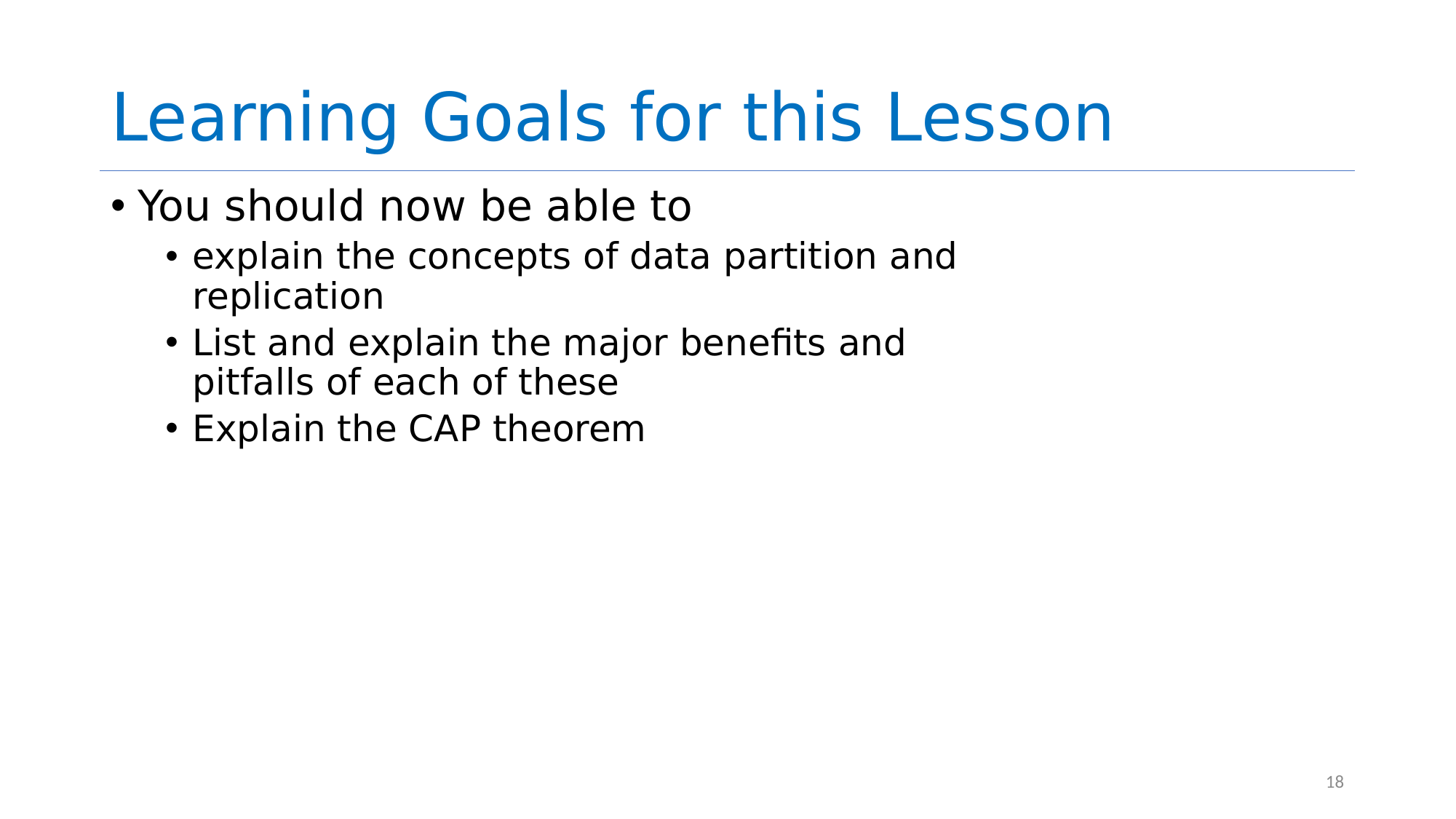

# Learning Goals for this Lesson
You should now be able to
explain the concepts of data partition and replication
List and explain the major benefits and pitfalls of each of these
Explain the CAP theorem

18